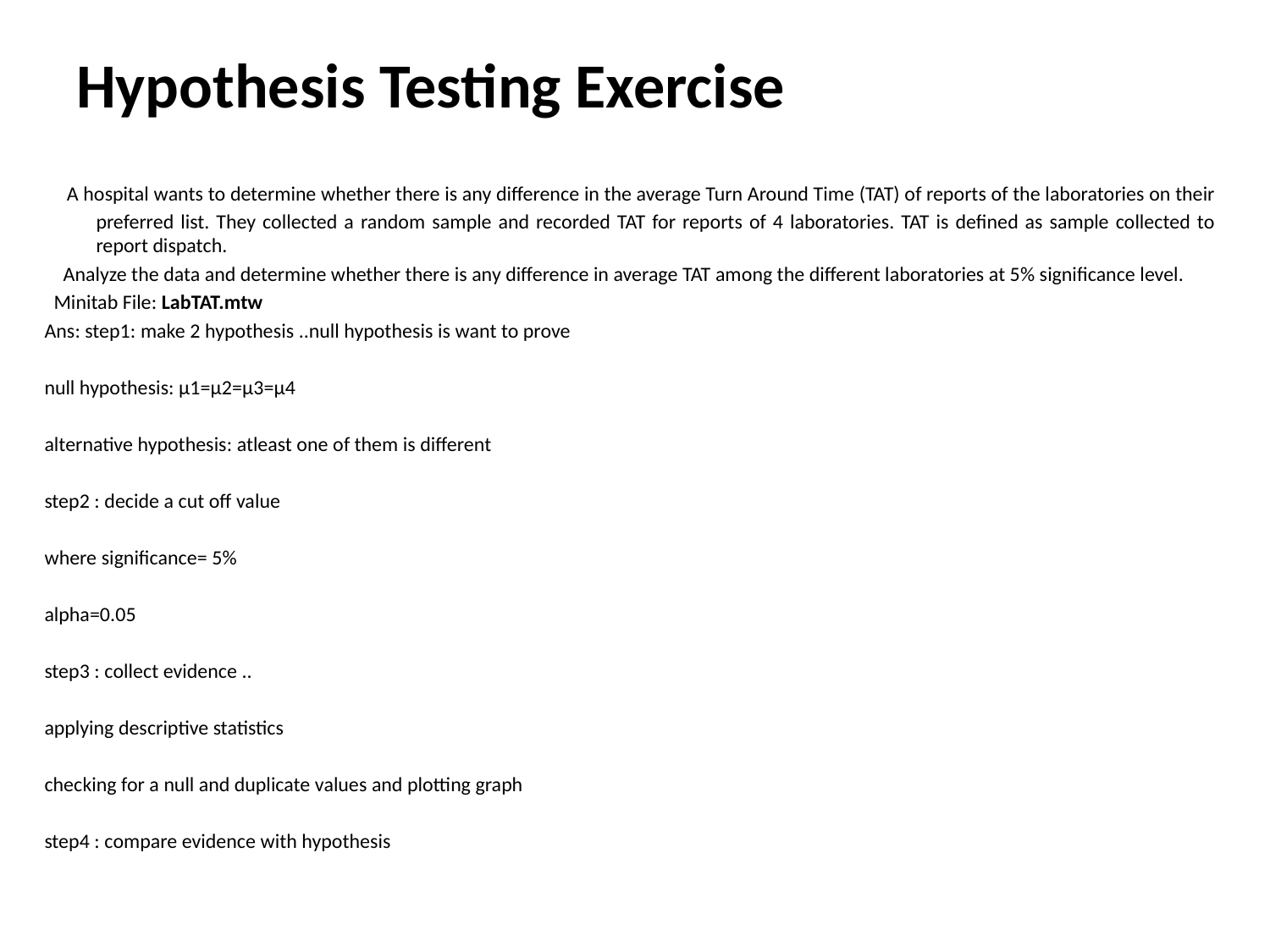

# Hypothesis Testing Exercise
   A hospital wants to determine whether there is any difference in the average Turn Around Time (TAT) of reports of the laboratories on their preferred list. They collected a random sample and recorded TAT for reports of 4 laboratories. TAT is defined as sample collected to report dispatch.
    Analyze the data and determine whether there is any difference in average TAT among the different laboratories at 5% significance level.
  Minitab File: LabTAT.mtw
Ans: step1: make 2 hypothesis ..null hypothesis is want to prove

null hypothesis: µ1=µ2=µ3=µ4

alternative hypothesis: atleast one of them is different

step2 : decide a cut off value

where significance= 5%

alpha=0.05

step3 : collect evidence ..

applying descriptive statistics

checking for a null and duplicate values and plotting graph

step4 : compare evidence with hypothesis